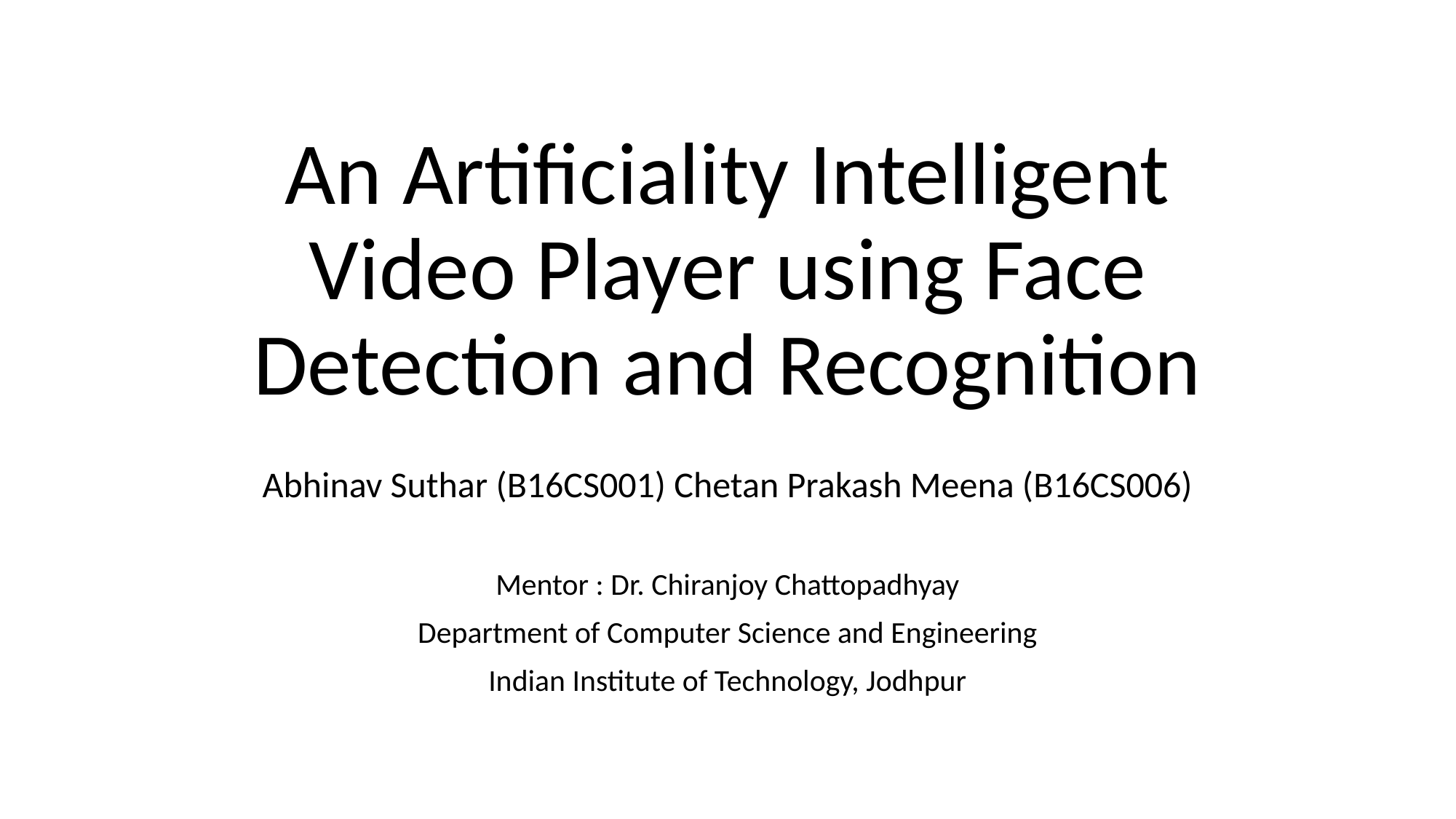

# An Artificiality Intelligent Video Player using Face Detection and Recognition
Abhinav Suthar (B16CS001) Chetan Prakash Meena (B16CS006)

Mentor : Dr. Chiranjoy Chattopadhyay
Department of Computer Science and Engineering
Indian Institute of Technology, Jodhpur